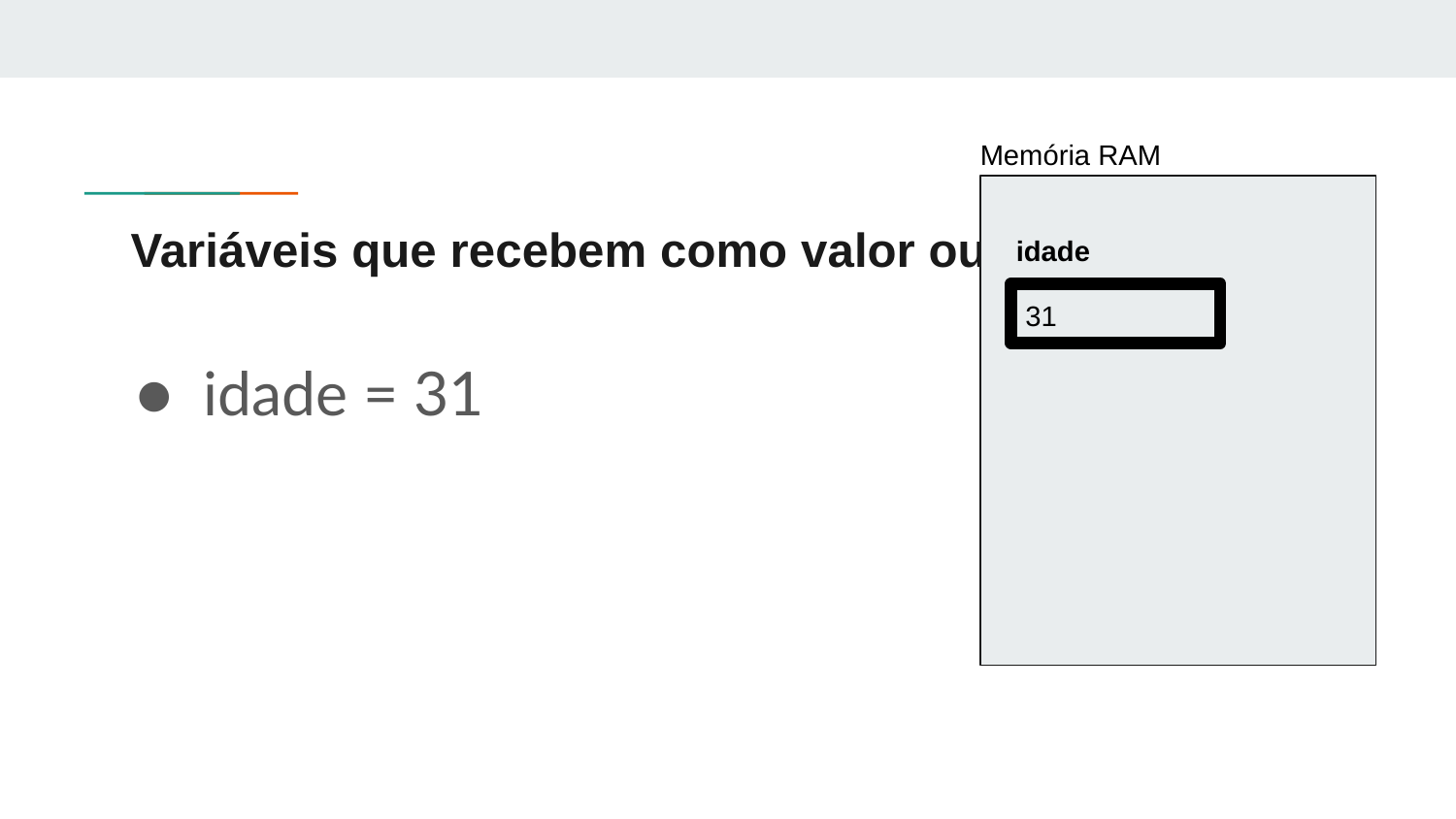

Memória RAM

# Variáveis que recebem como valor outras variáveis..
idade
31
idade = 31